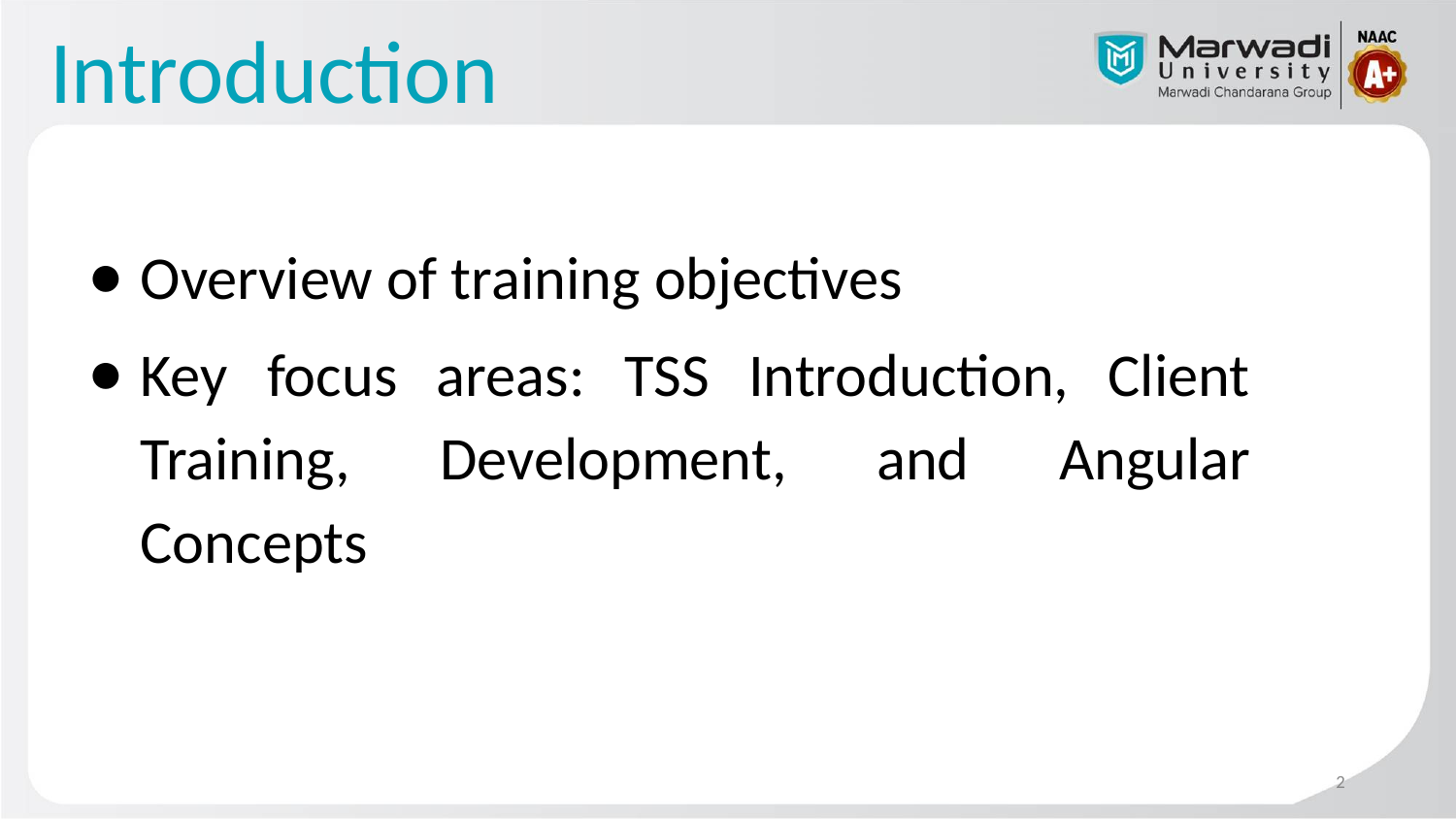

Introduction
Overview of training objectives
Key focus areas: TSS Introduction, Client Training, Development, and Angular Concepts
2